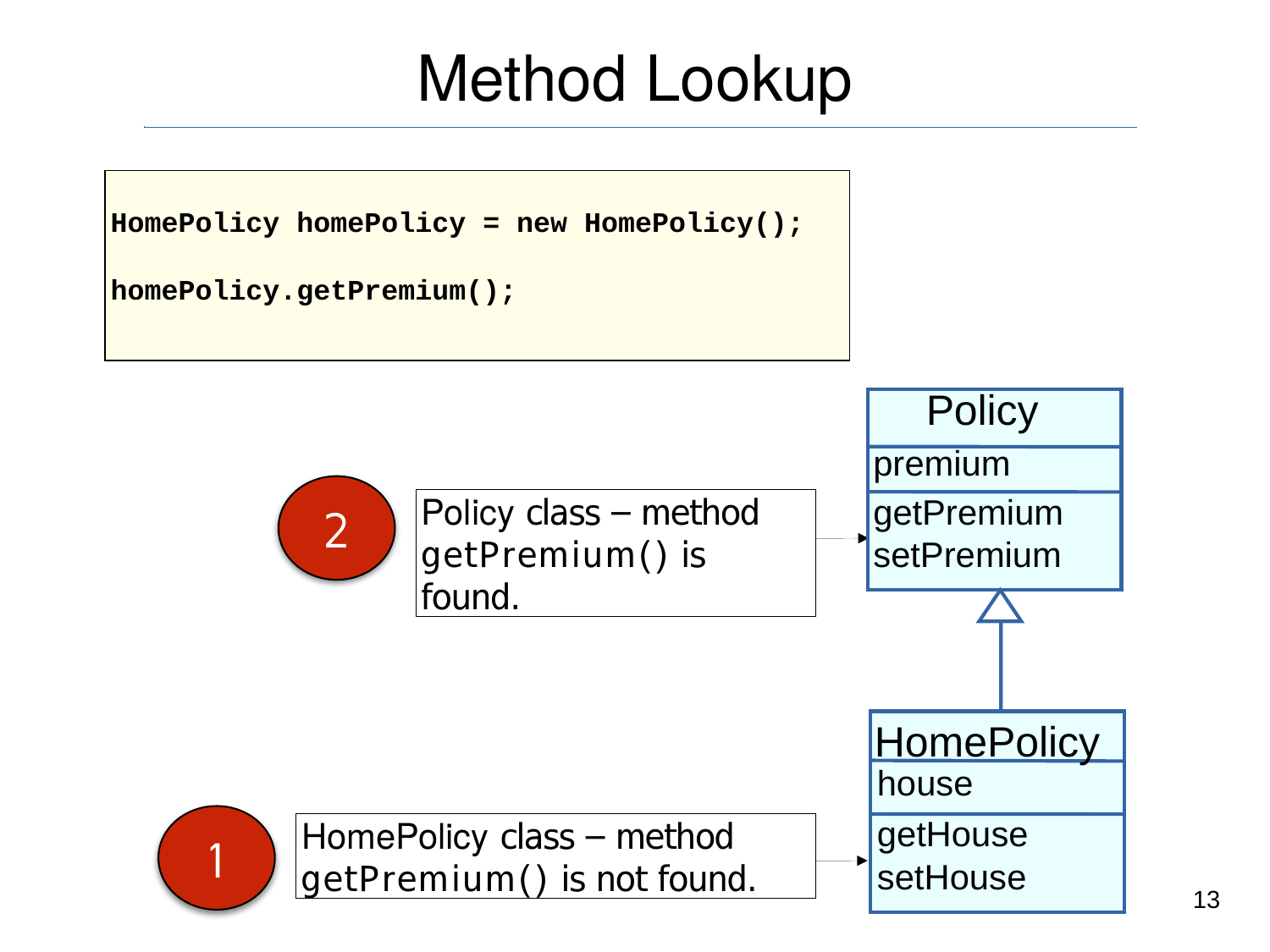

# Method Lookup

HomePolicy homePolicy = new HomePolicy();

homePolicy.getPremium();
Policy

premium

2
getPremium
setPremium
Policy class – method getPremium() is found.

HomePolicy

house
1
getHouse
setHouse
HomePolicy class – method getPremium() is not found.

13